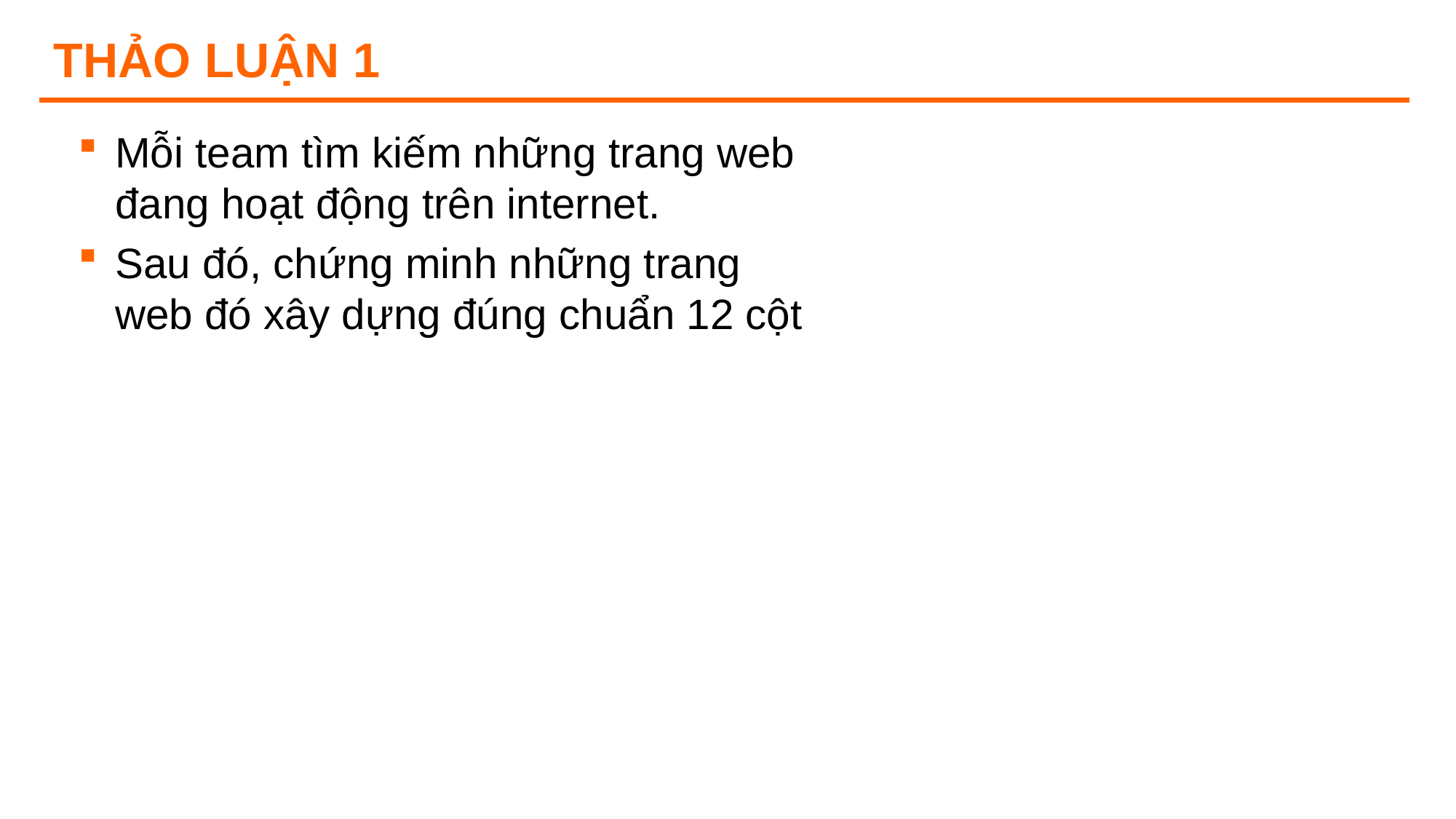

# Thảo luận 1
Mỗi team tìm kiếm những trang web đang hoạt động trên internet.
Sau đó, chứng minh những trang web đó xây dựng đúng chuẩn 12 cột